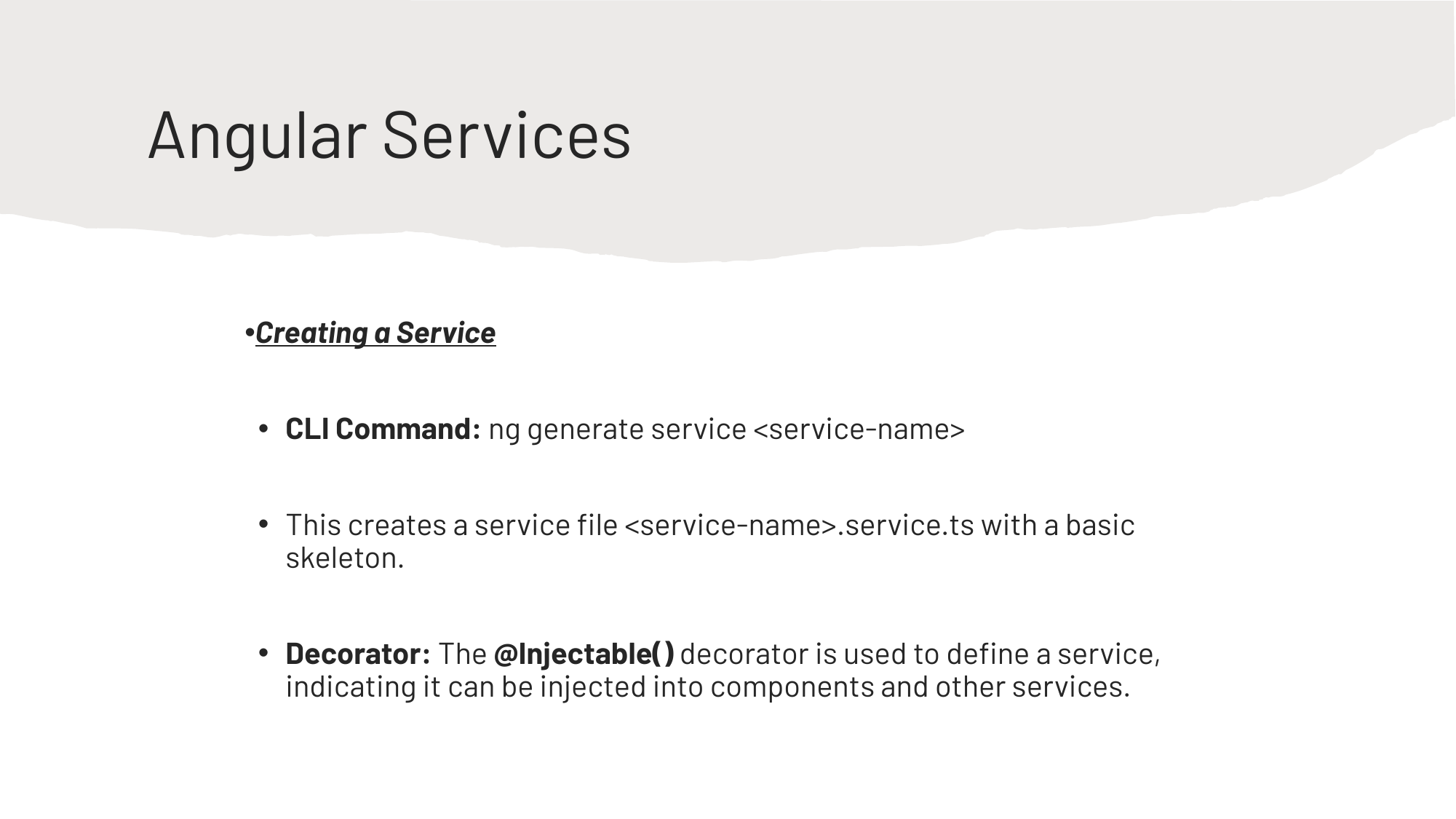

# Angular Services
Creating a Service

CLI Command: ng generate service <service-name>

This creates a service file <service-name>.service.ts with a basic skeleton.

Decorator: The @Injectable() decorator is used to define a service, indicating it can be injected into components and other services.